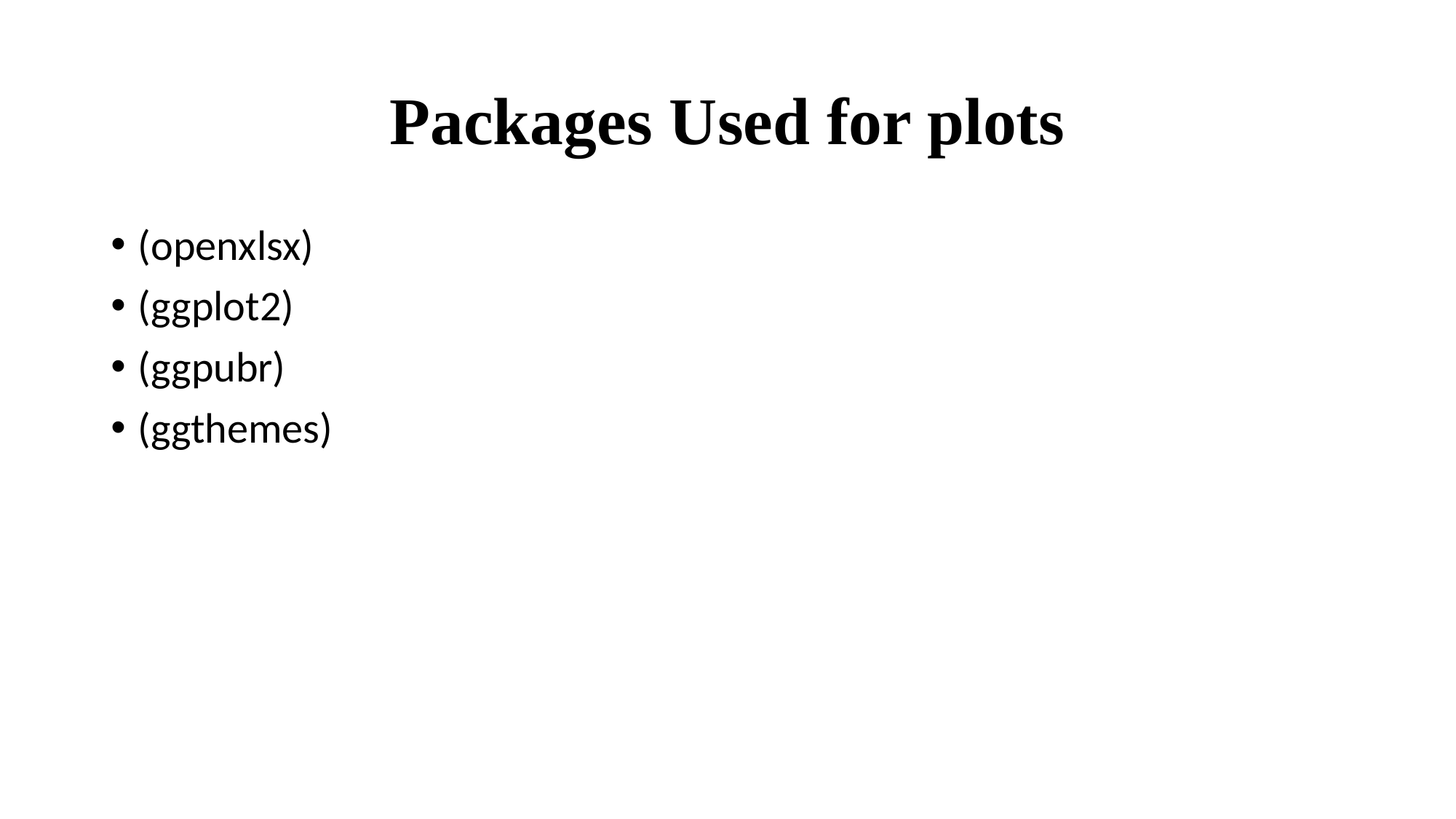

# Packages Used for plots
(openxlsx)
(ggplot2)
(ggpubr)
(ggthemes)